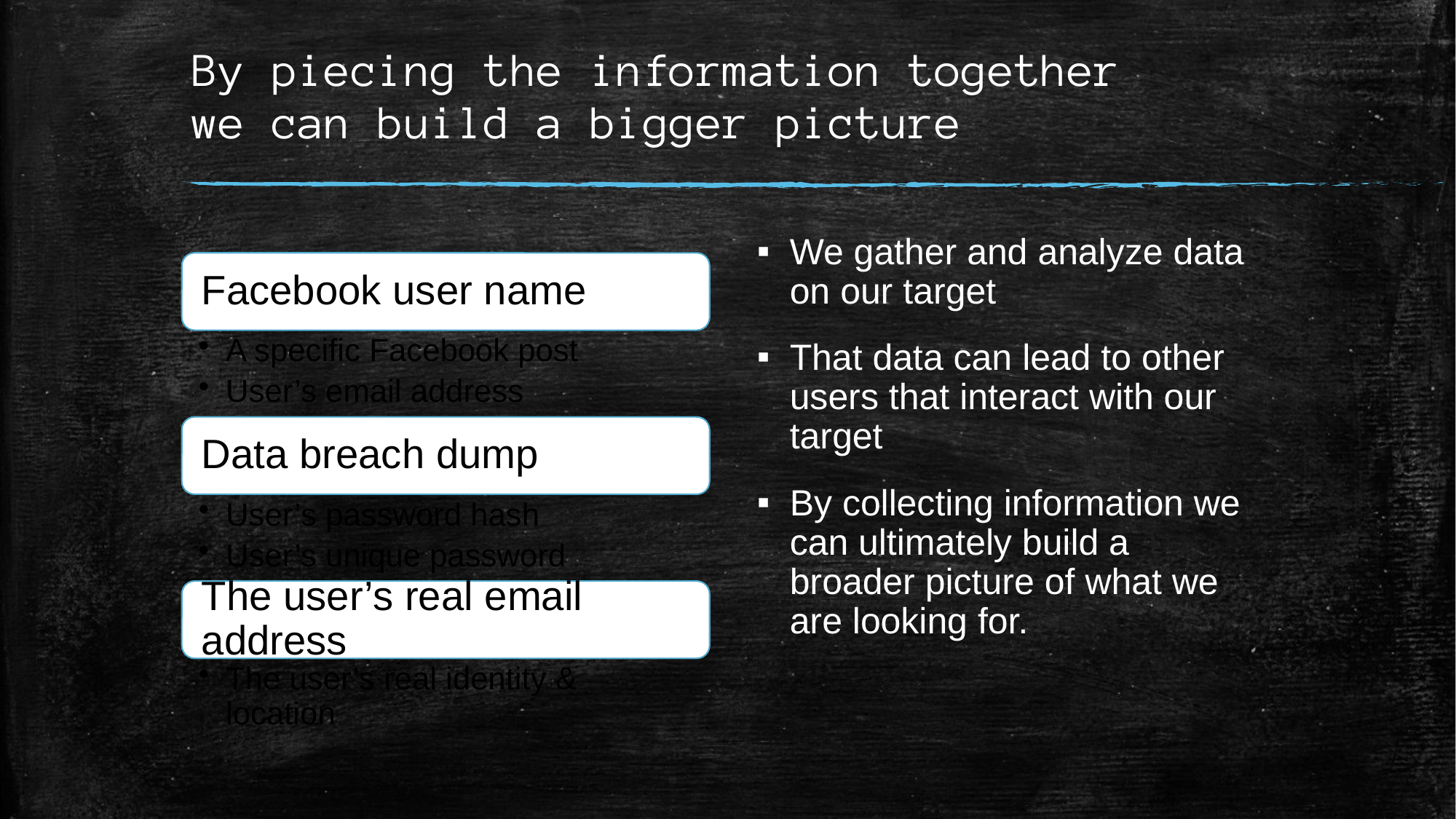

# By piecing the information together we can build a bigger picture
Facebook user name
A specific Facebook post
User’s email address
Data breach dump
User’s password hash
User’s unique password
The user’s real email address
The user’s real identity & location
We gather and analyze data on our target
That data can lead to other users that interact with our target
By collecting information we can ultimately build a broader picture of what we are looking for.